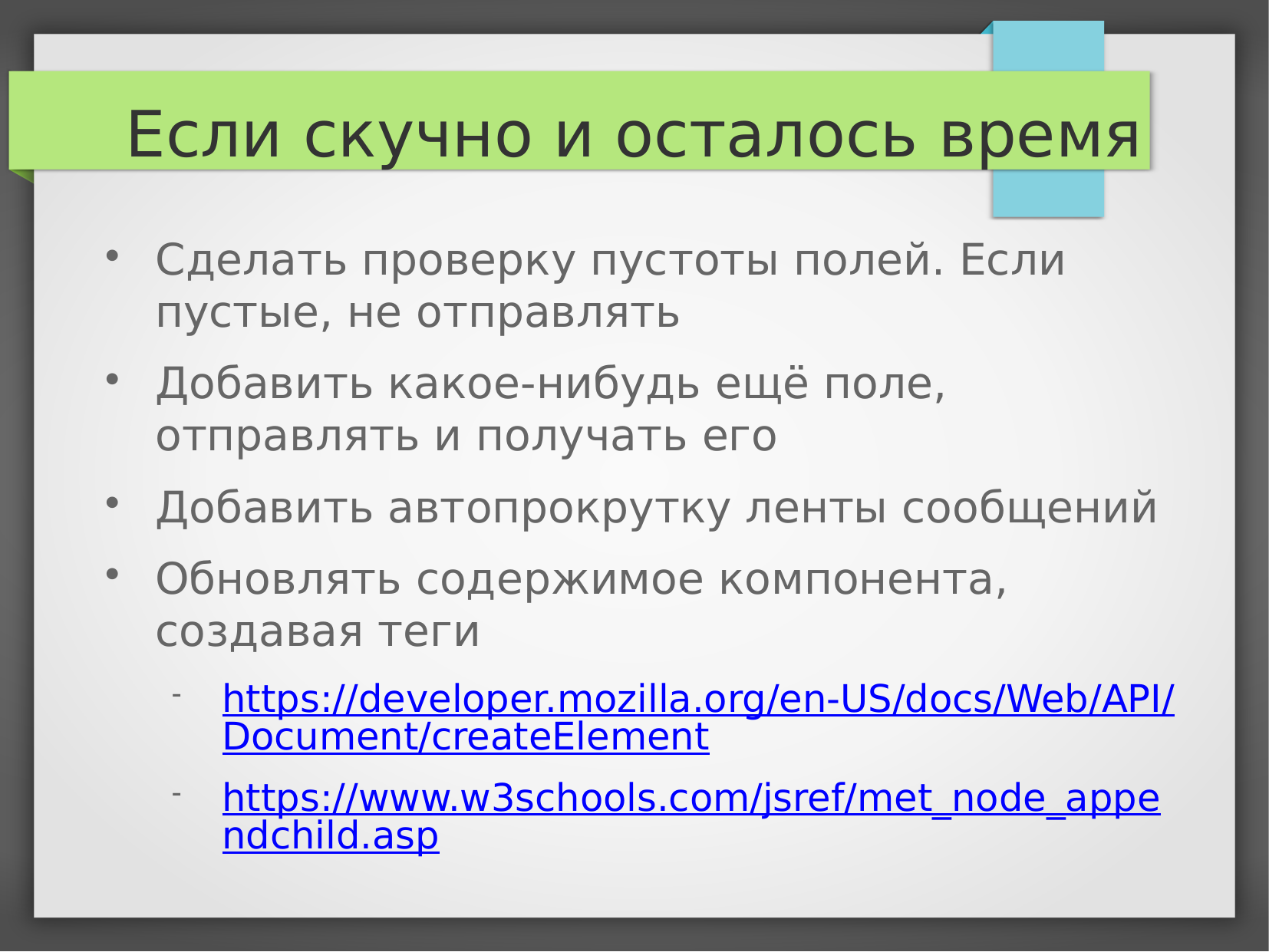

Если скучно и осталось время
Сделать проверку пустоты полей. Если пустые, не отправлять
Добавить какое-нибудь ещё поле, отправлять и получать его
Добавить автопрокрутку ленты сообщений
Обновлять содержимое компонента, создавая теги
https://developer.mozilla.org/en-US/docs/Web/API/Document/createElement
https://www.w3schools.com/jsref/met_node_appendchild.asp